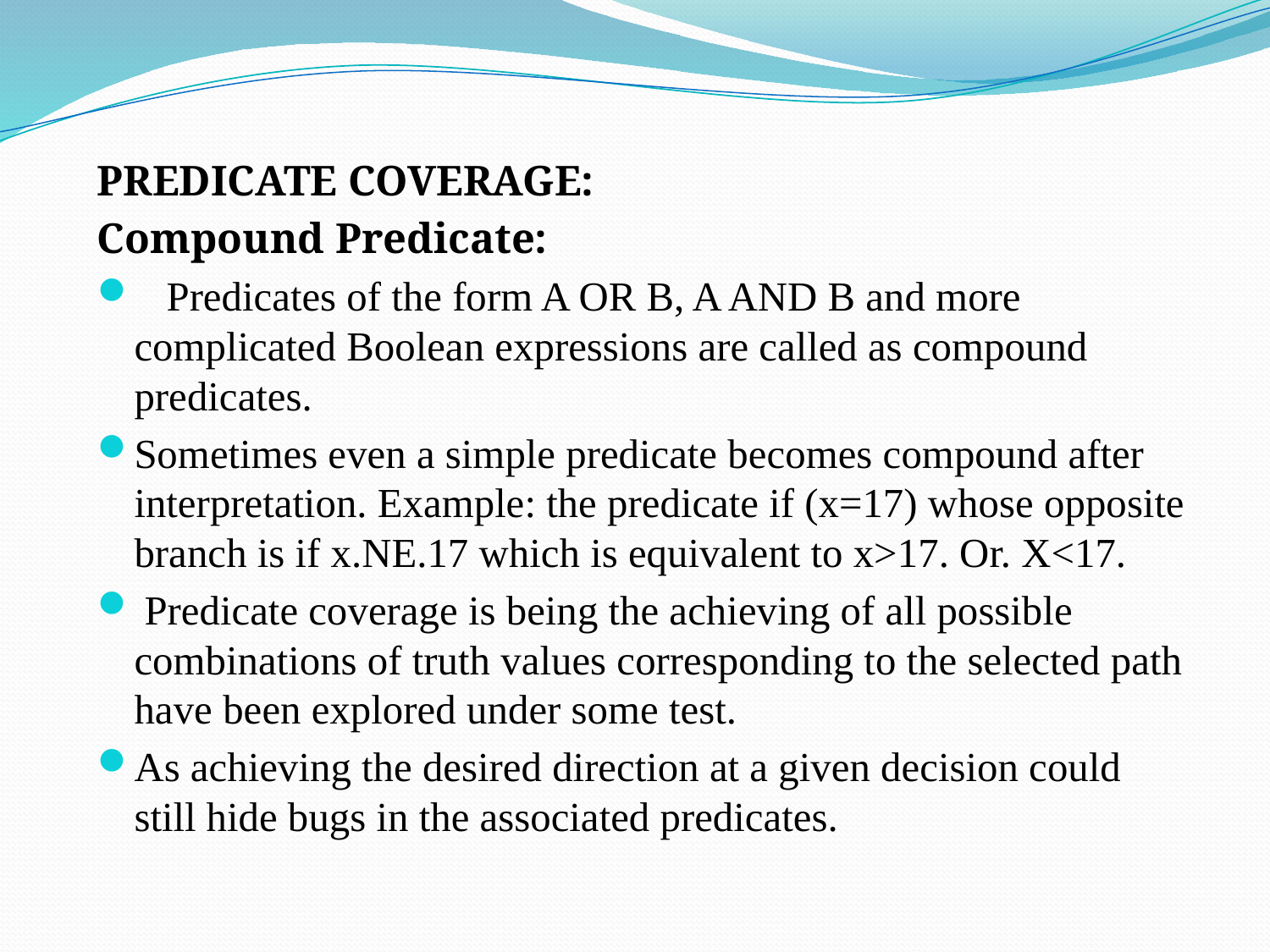

PREDICATE COVERAGE:
Compound Predicate:
   Predicates of the form A OR B, A AND B and more complicated Boolean expressions are called as compound predicates.
Sometimes even a simple predicate becomes compound after interpretation. Example: the predicate if (x=17) whose opposite branch is if x.NE.17 which is equivalent to x>17. Or. X<17.
 Predicate coverage is being the achieving of all possible combinations of truth values corresponding to the selected path have been explored under some test.
As achieving the desired direction at a given decision could still hide bugs in the associated predicates.